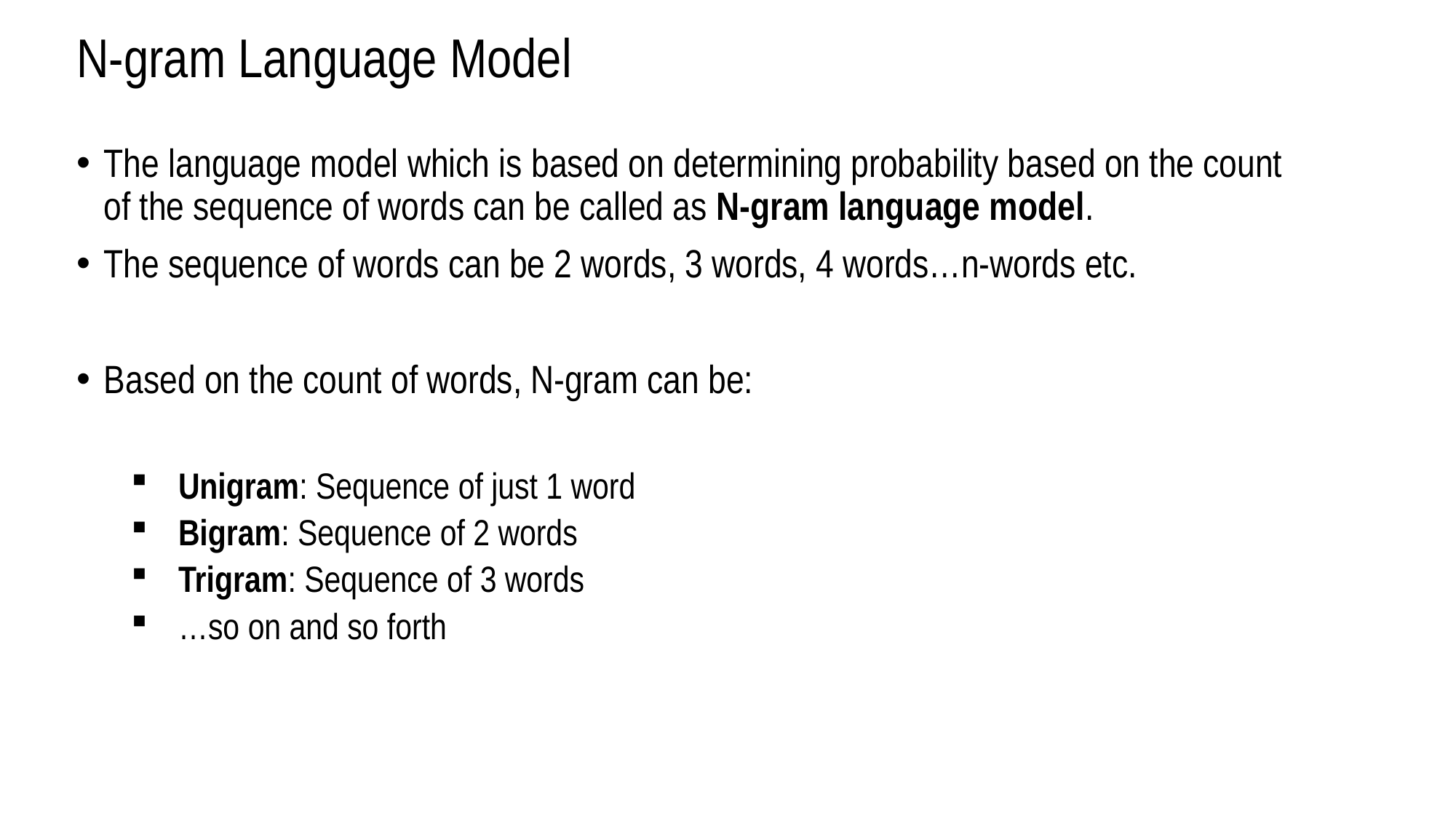

N-gram Language Model
The language model which is based on determining probability based on the count of the sequence of words can be called as N-gram language model.
The sequence of words can be 2 words, 3 words, 4 words…n-words etc.

Based on the count of words, N-gram can be:

Unigram: Sequence of just 1 word
Bigram: Sequence of 2 words
Trigram: Sequence of 3 words
…so on and so forth